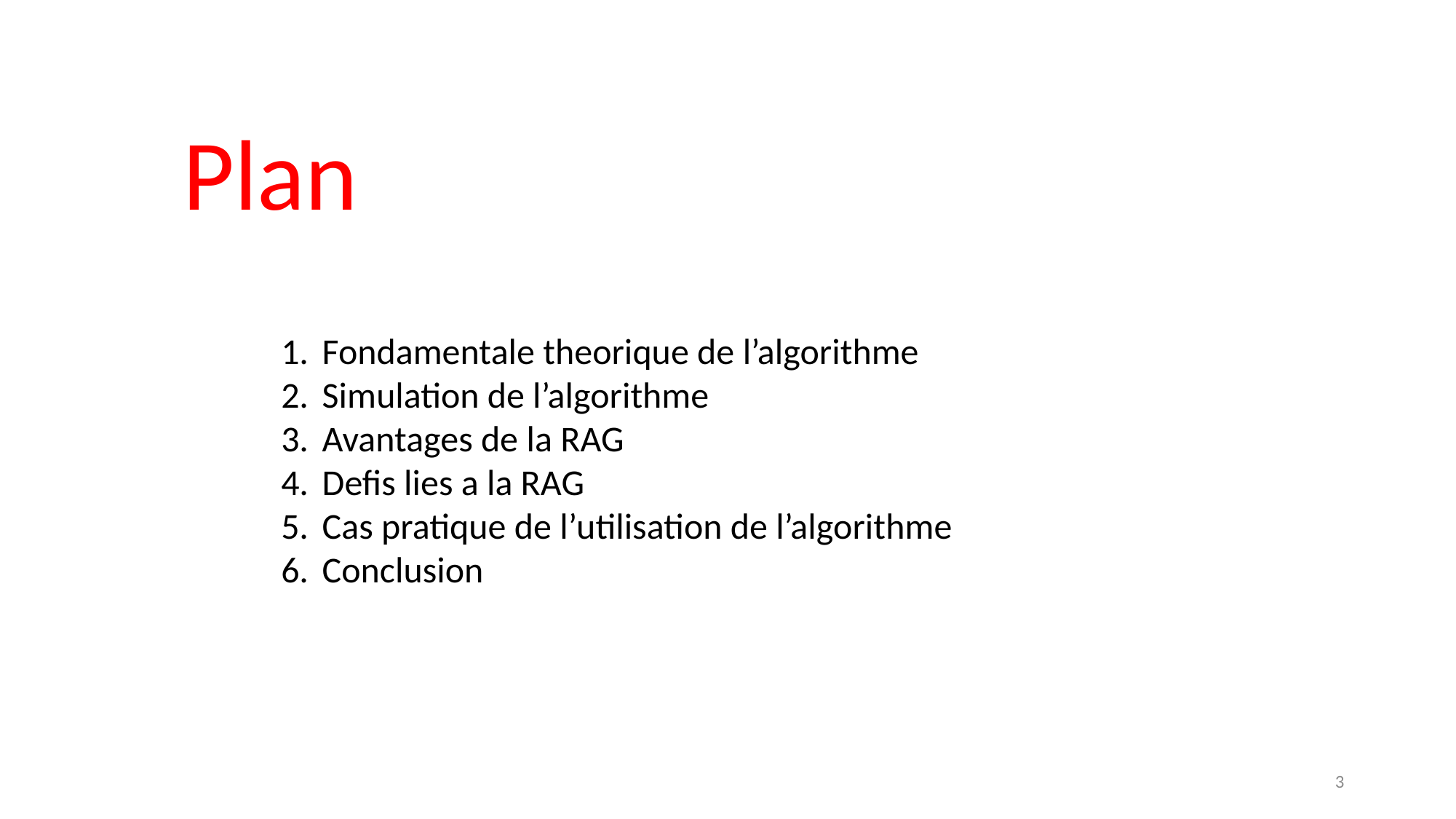

Plan
Fondamentale theorique de l’algorithme
Simulation de l’algorithme
Avantages de la RAG
Defis lies a la RAG
Cas pratique de l’utilisation de l’algorithme
Conclusion

3